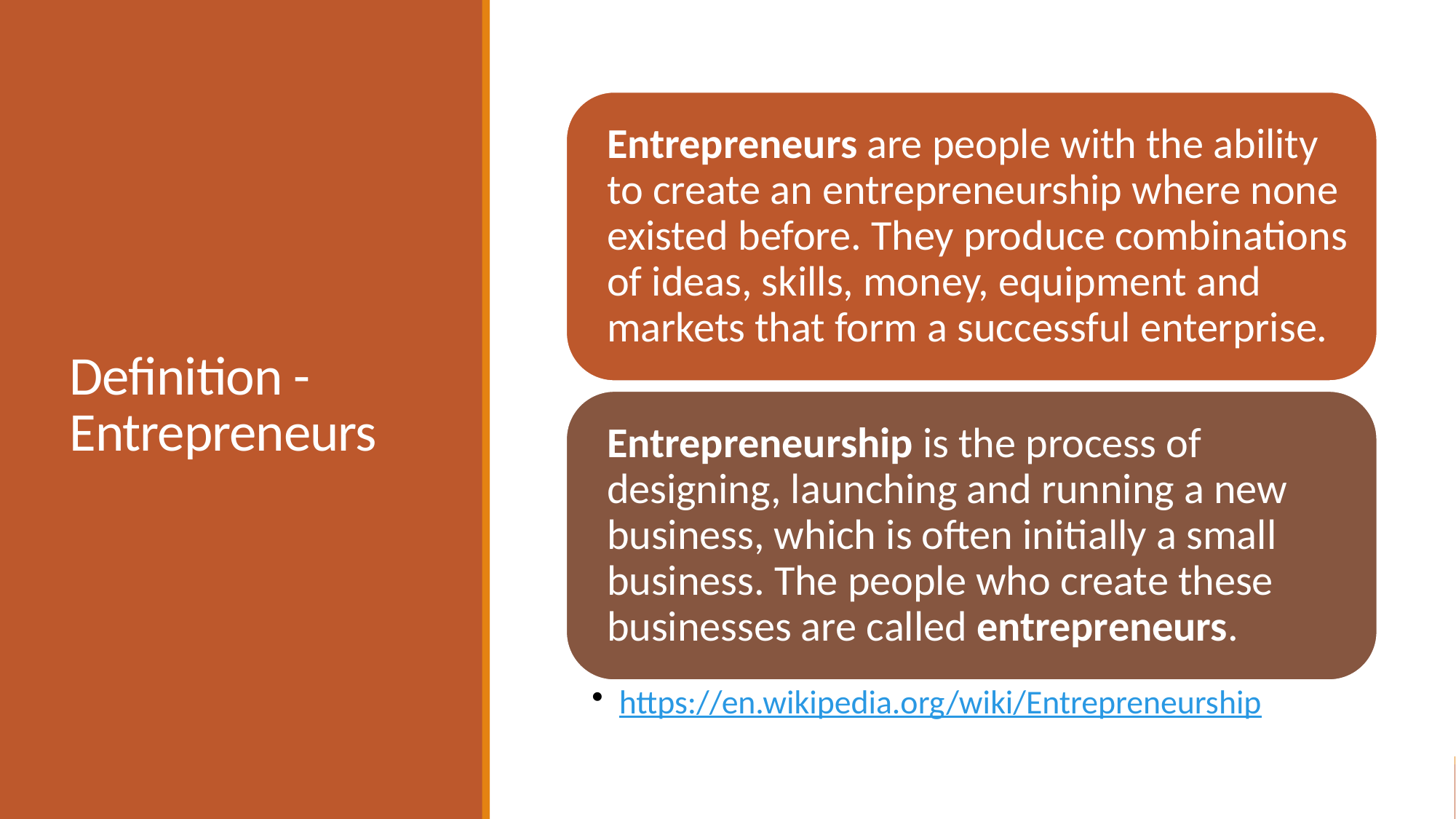

# Definition - Entrepreneurs
Entrepreneurs are people with the ability to create an entrepreneurship where none existed before. They produce combinations of ideas, skills, money, equipment and markets that form a successful enterprise.
Entrepreneurship is the process of designing, launching and running a new business, which is often initially a small business. The people who create these businesses are called entrepreneurs.
https://en.wikipedia.org/wiki/Entrepreneurship